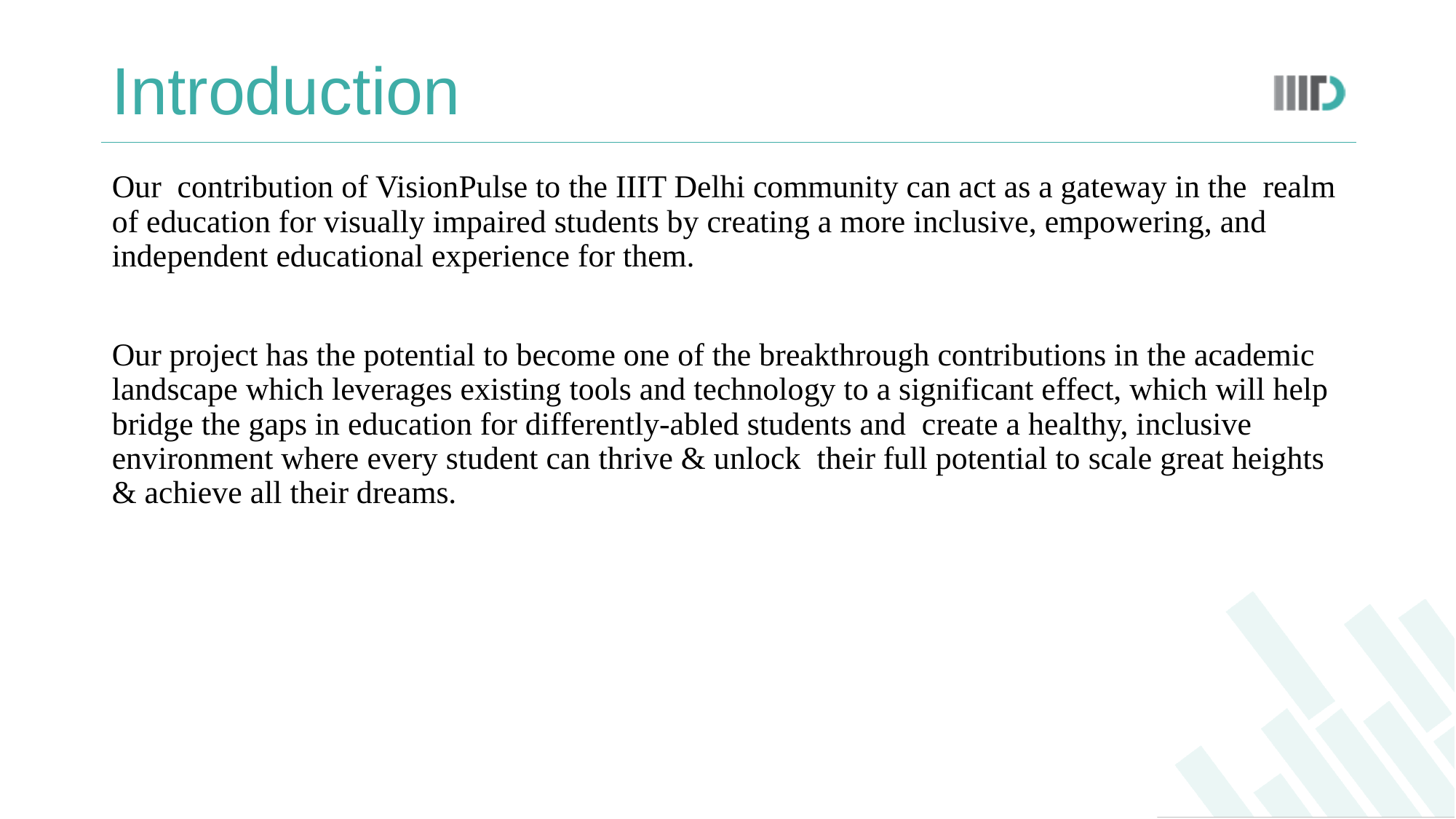

# Introduction
Our  contribution of VisionPulse to the IIIT Delhi community can act as a gateway in the  realm of education for visually impaired students by creating a more inclusive, empowering, and independent educational experience for them.

Our project has the potential to become one of the breakthrough contributions in the academic  landscape which leverages existing tools and technology to a significant effect, which will help bridge the gaps in education for differently-abled students and  create a healthy, inclusive environment where every student can thrive & unlock  their full potential to scale great heights & achieve all their dreams.